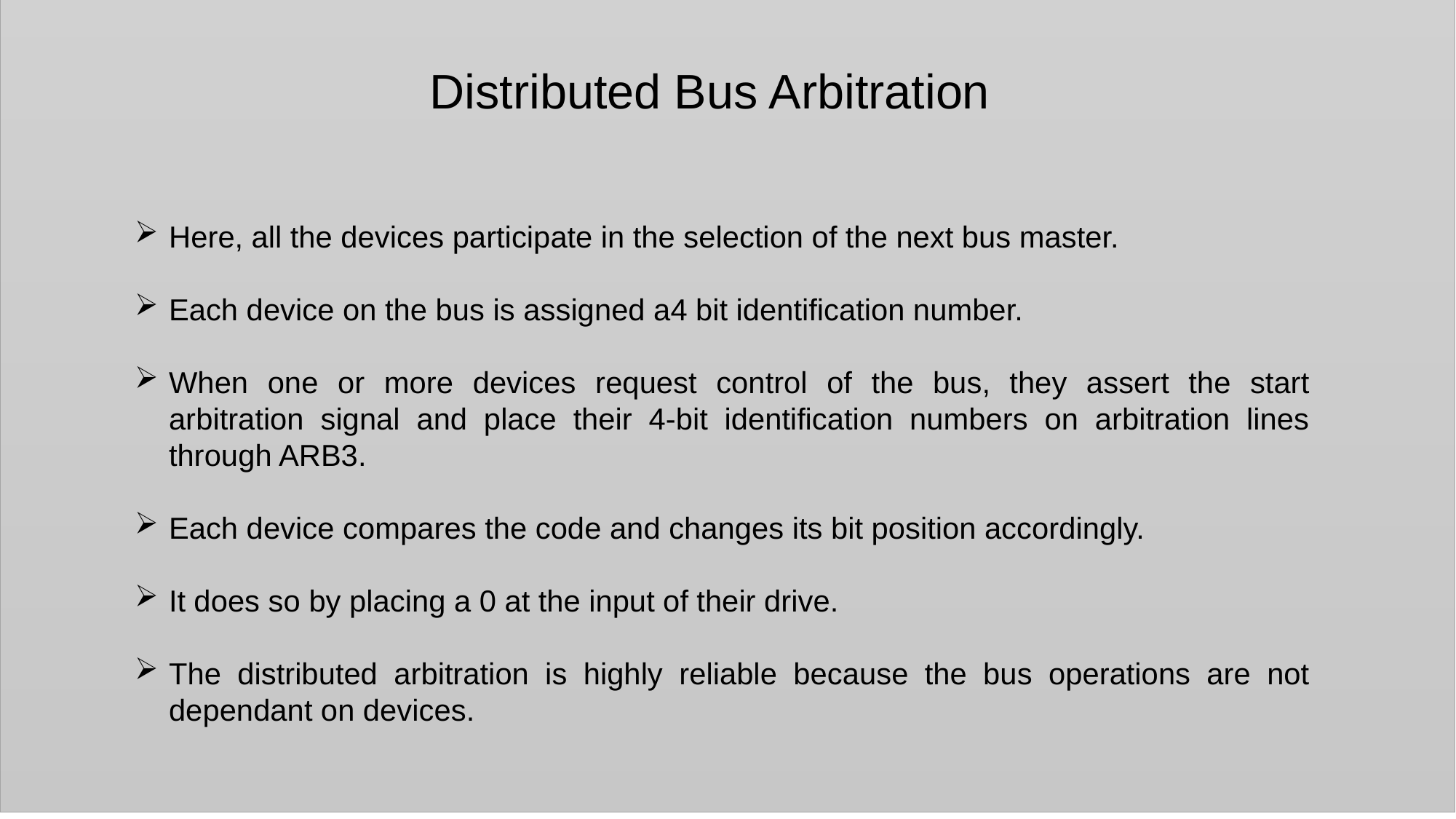

Distributed Bus Arbitration
Here, all the devices participate in the selection of the next bus master.

Each device on the bus is assigned a4 bit identification number.

When one or more devices request control of the bus, they assert the start arbitration signal and place their 4-bit identification numbers on arbitration lines through ARB3.

Each device compares the code and changes its bit position accordingly.

It does so by placing a 0 at the input of their drive.

The distributed arbitration is highly reliable because the bus operations are not dependant on devices.